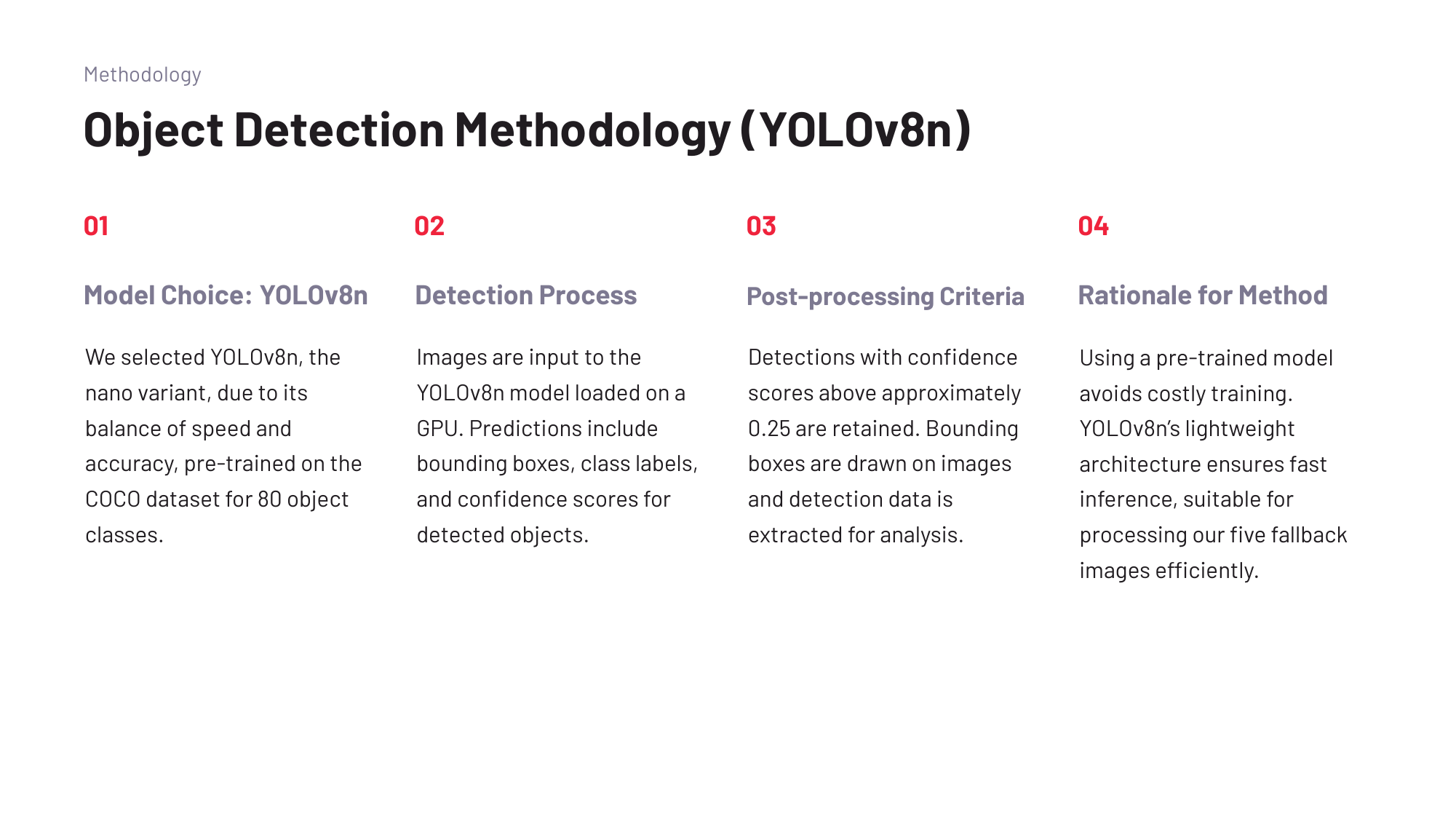

Methodology
# Object Detection Methodology (YOLOv8n)
01
02
03
04
Model Choice: YOLOv8n
Detection Process
Post-processing Criteria
Rationale for Method
We selected YOLOv8n, the nano variant, due to its balance of speed and accuracy, pre-trained on the COCO dataset for 80 object classes.
Images are input to the YOLOv8n model loaded on a GPU. Predictions include bounding boxes, class labels, and confidence scores for detected objects.
Detections with confidence scores above approximately 0.25 are retained. Bounding boxes are drawn on images and detection data is extracted for analysis.
Using a pre-trained model avoids costly training. YOLOv8n’s lightweight architecture ensures fast inference, suitable for processing our five fallback images efficiently.